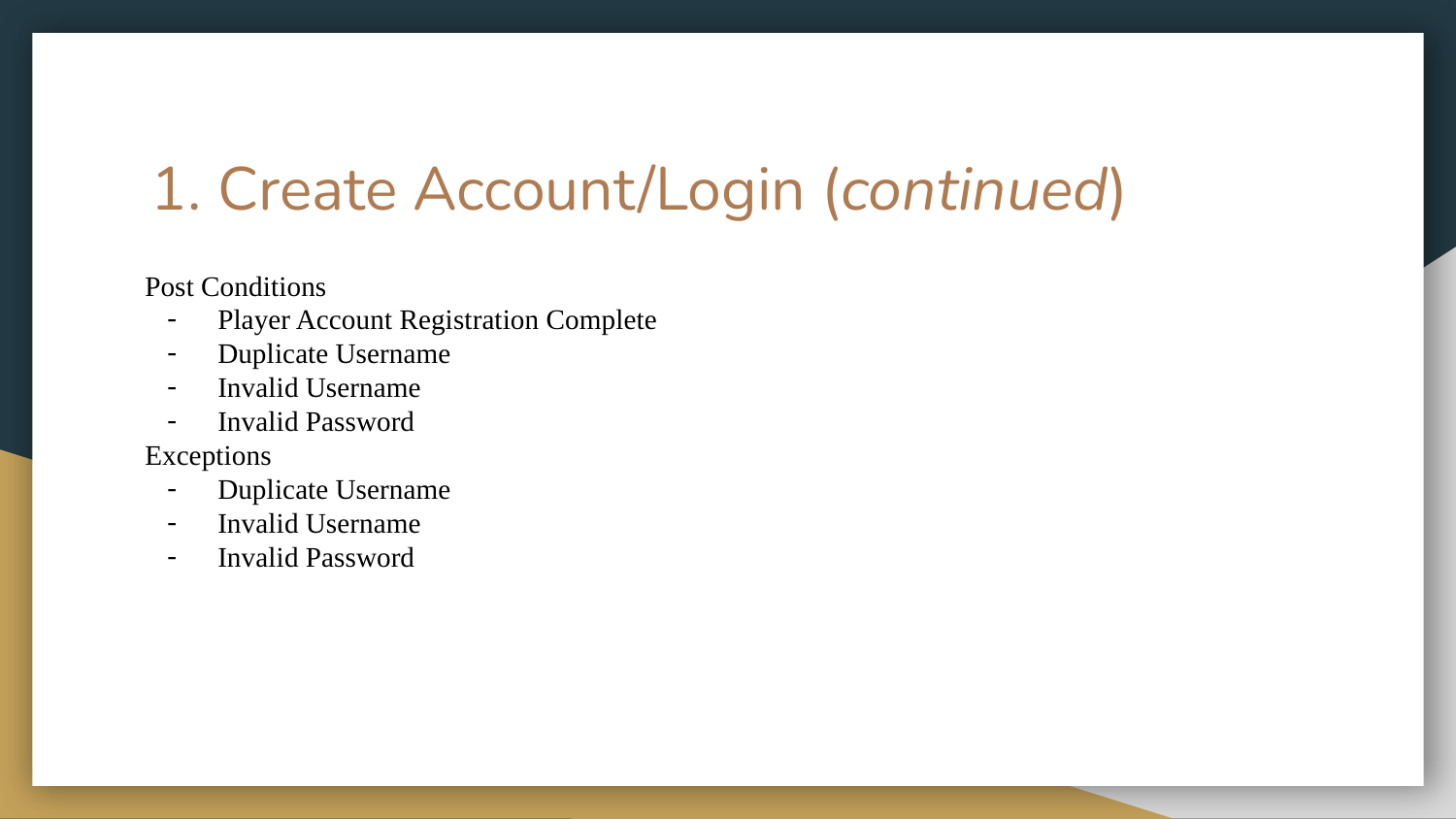

# Create Account/Login (continued)
Post Conditions
Player Account Registration Complete
Duplicate Username
Invalid Username
Invalid Password
Exceptions
Duplicate Username
Invalid Username
Invalid Password